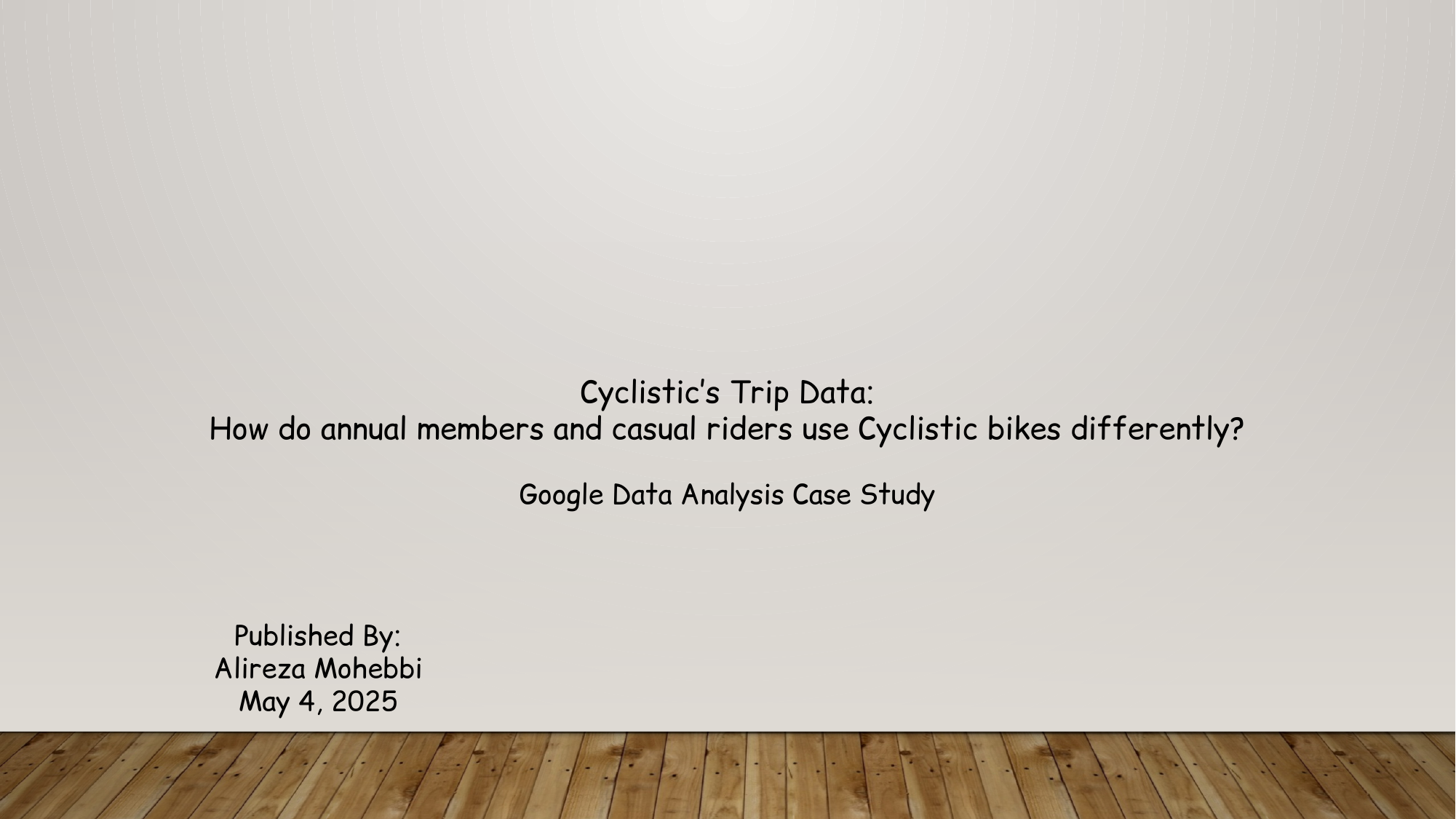

Cyclistic’s Trip Data:
How do annual members and casual riders use Cyclistic bikes differently?
Google Data Analysis Case Study
Published By:
Alireza Mohebbi
May 4, 2025